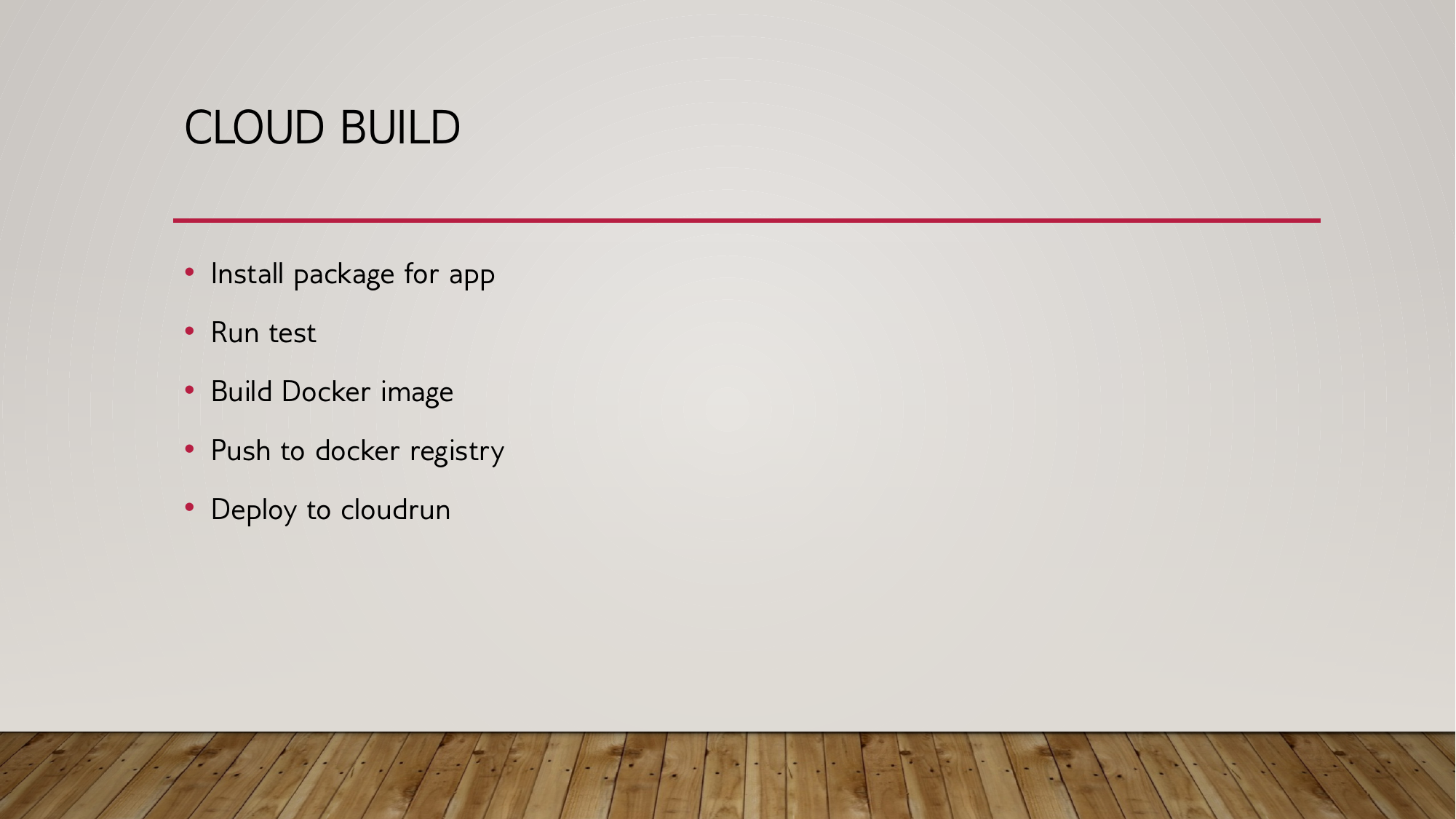

# Cloud build
Install package for app
Run test
Build Docker image
Push to docker registry
Deploy to cloudrun